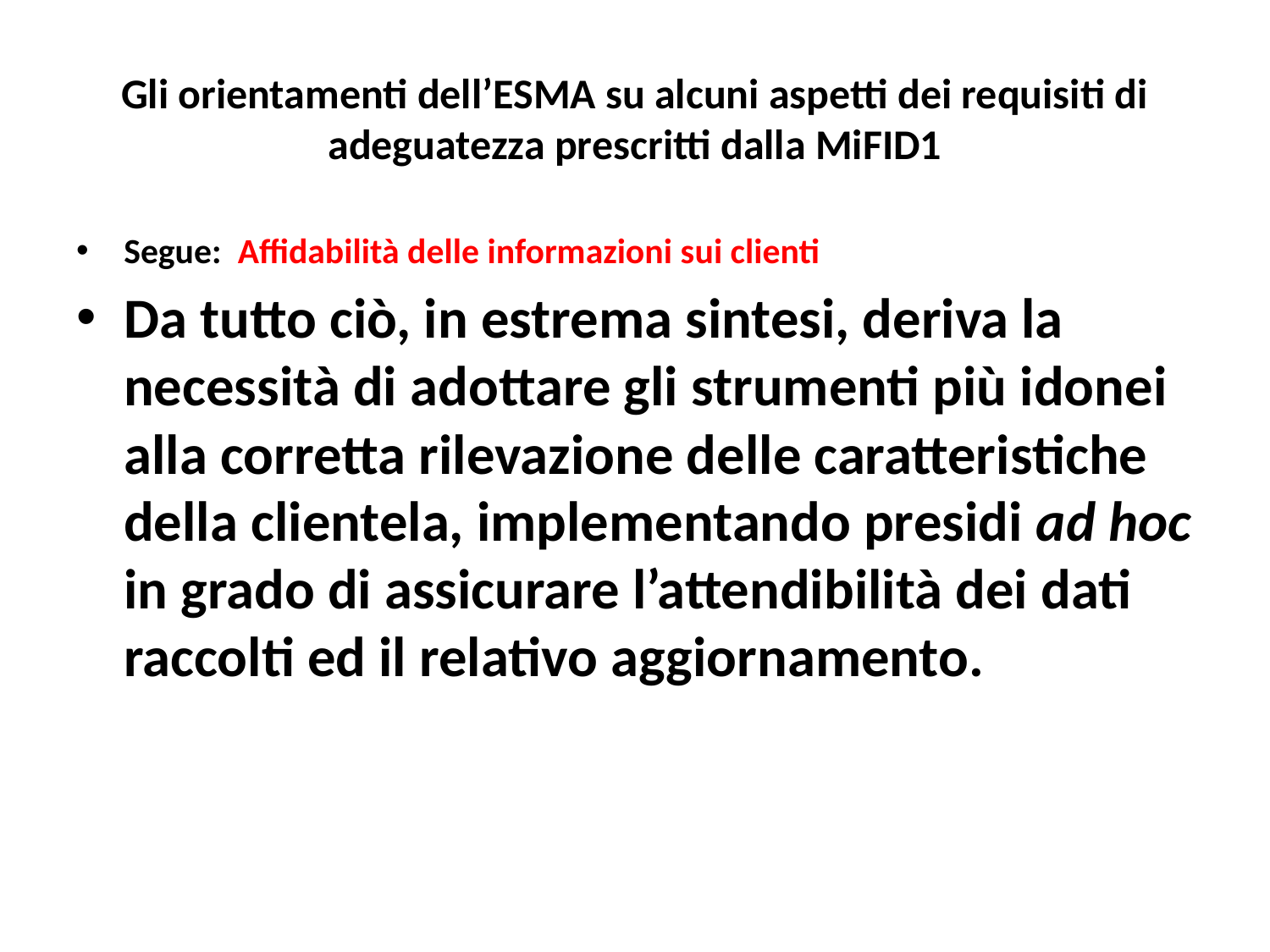

# Gli orientamenti dell’ESMA su alcuni aspetti dei requisiti di adeguatezza prescritti dalla MiFID1
Segue:  Affidabilità delle informazioni sui clienti
Da tutto ciò, in estrema sintesi, deriva la necessità di adottare gli strumenti più idonei alla corretta rilevazione delle caratteristiche della clientela, implementando presidi ad hoc in grado di assicurare l’attendibilità dei dati raccolti ed il relativo aggiornamento.